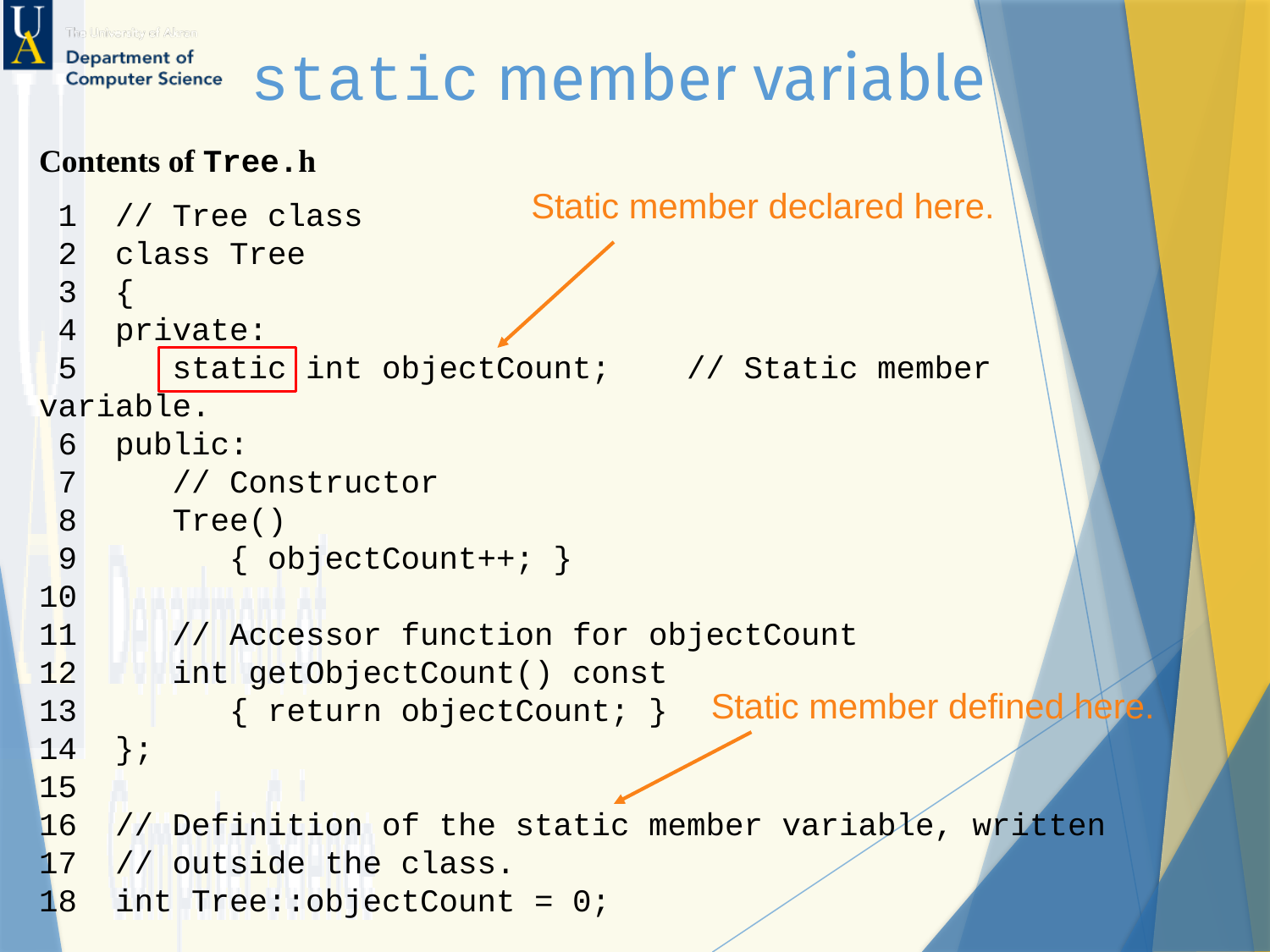

static member variable
Contents of Tree.h
 1  // Tree class
 2  class Tree
 3  {
 4  private:
 5     static int objectCount;    // Static member variable.
 6  public:
 7     // Constructor
 8     Tree()
 9        { objectCount++; }
10
11     // Accessor function for objectCount
12     int getObjectCount() const
13        { return objectCount; }
14  };
15
16  // Definition of the static member variable, written
17  // outside the class.
18  int Tree::objectCount = 0;
Static member declared here.

Static member defined here.